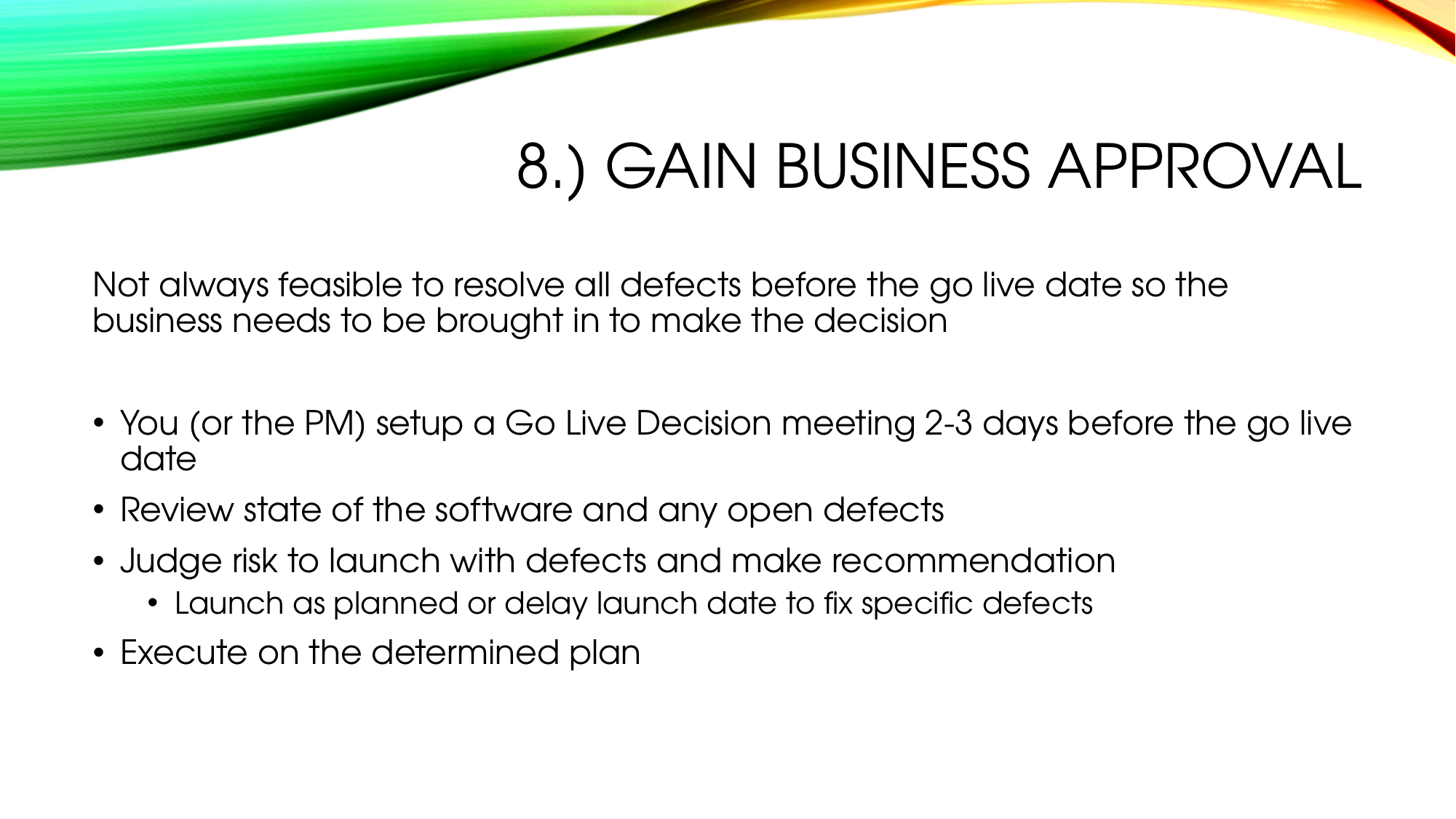

# 8.) gain business approval
Not always feasible to resolve all defects before the go live date so the business needs to be brought in to make the decision

You (or the PM) setup a Go Live Decision meeting 2-3 days before the go live date
Review state of the software and any open defects
Judge risk to launch with defects and make recommendation
Launch as planned or delay launch date to fix specific defects
Execute on the determined plan